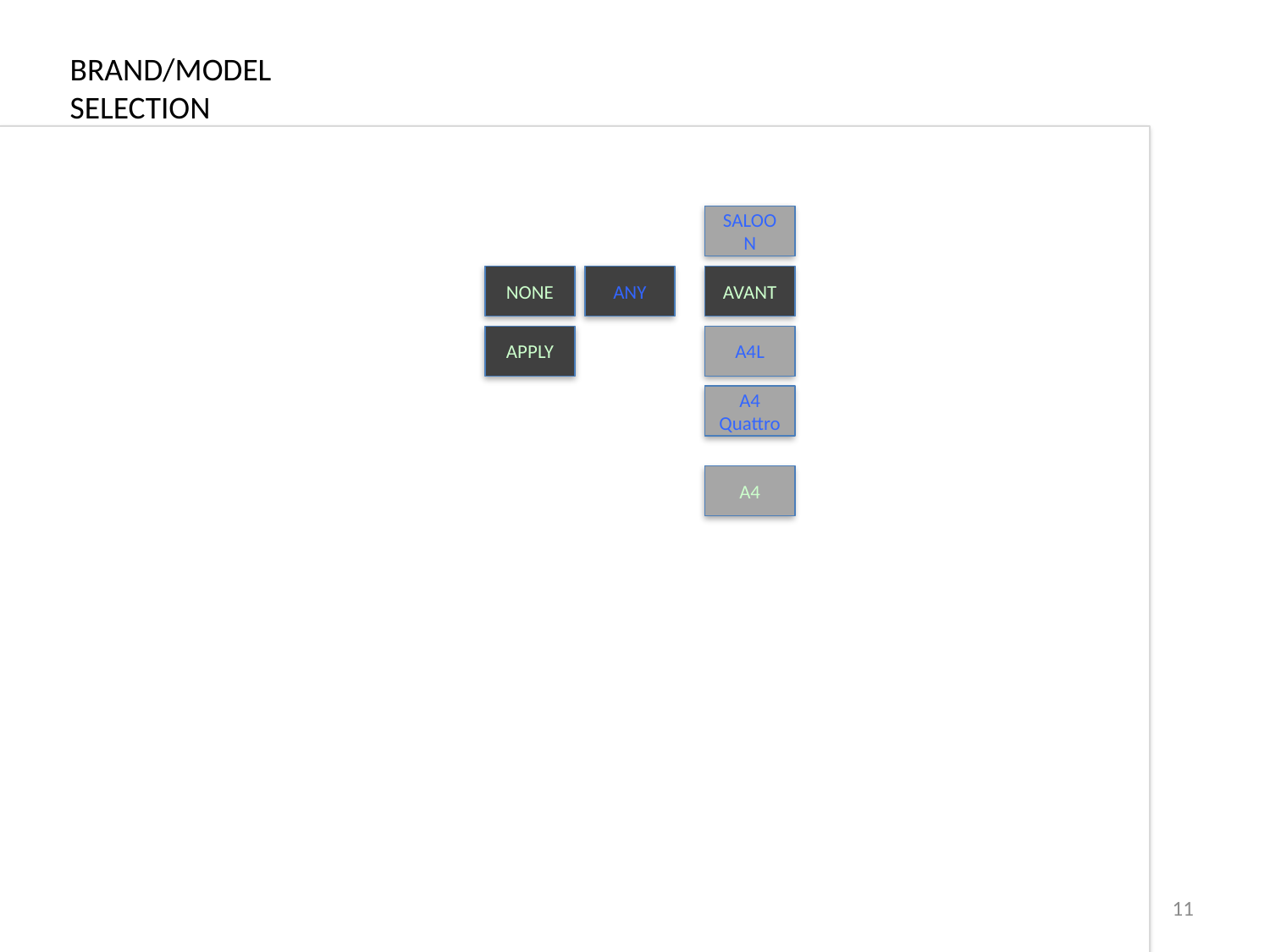

BRAND/MODEL SELECTION

SALOON

NONE
ANY
AVANT

APPLY
A4L

A4 Quattro
A4
11